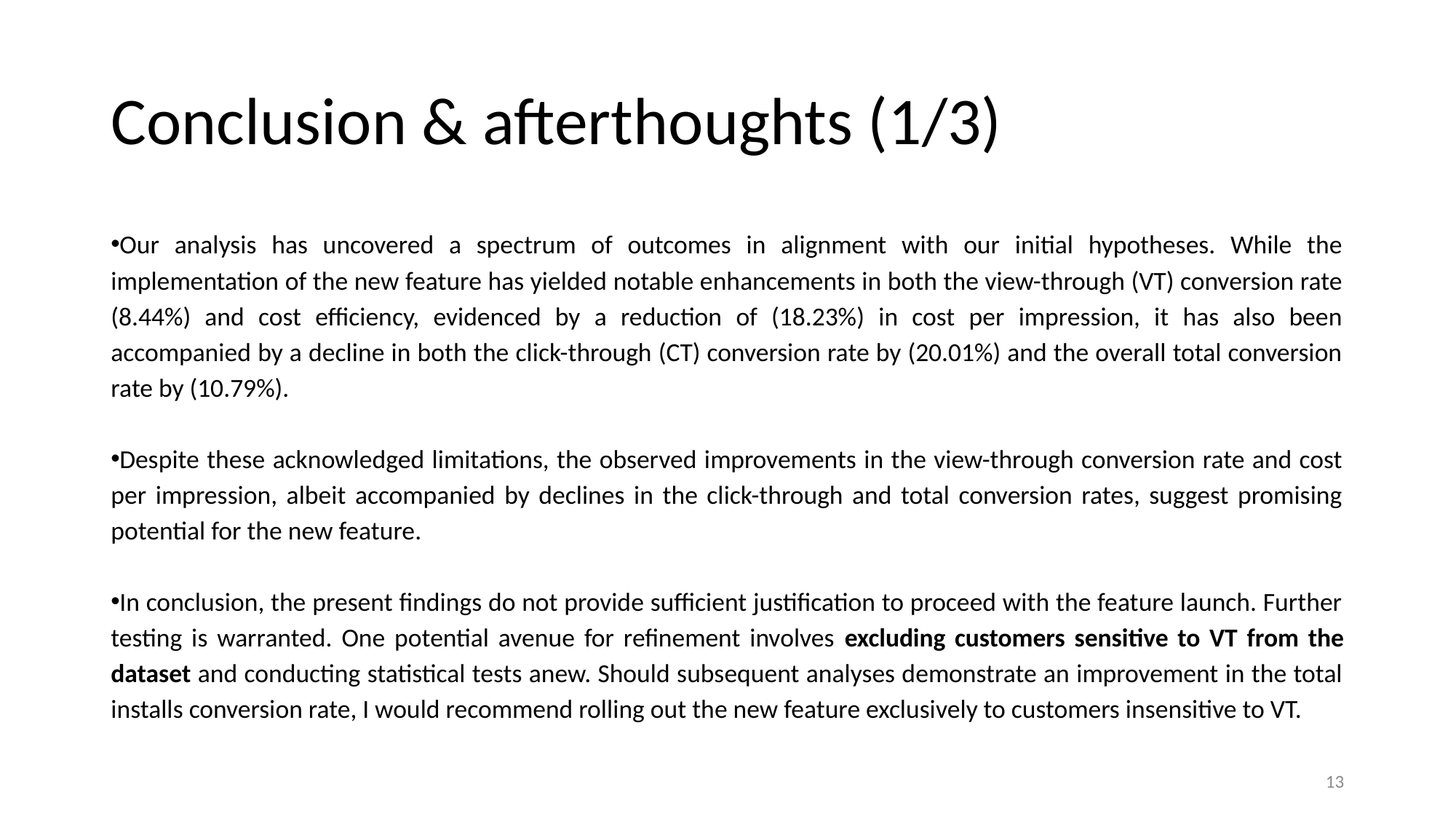

# Conclusion & afterthoughts (1/3)
Our analysis has uncovered a spectrum of outcomes in alignment with our initial hypotheses. While the implementation of the new feature has yielded notable enhancements in both the view-through (VT) conversion rate (8.44%) and cost efficiency, evidenced by a reduction of (18.23%) in cost per impression, it has also been accompanied by a decline in both the click-through (CT) conversion rate by (20.01%) and the overall total conversion rate by (10.79%).

Despite these acknowledged limitations, the observed improvements in the view-through conversion rate and cost per impression, albeit accompanied by declines in the click-through and total conversion rates, suggest promising potential for the new feature.

In conclusion, the present findings do not provide sufficient justification to proceed with the feature launch. Further testing is warranted. One potential avenue for refinement involves excluding customers sensitive to VT from the dataset and conducting statistical tests anew. Should subsequent analyses demonstrate an improvement in the total installs conversion rate, I would recommend rolling out the new feature exclusively to customers insensitive to VT.

13